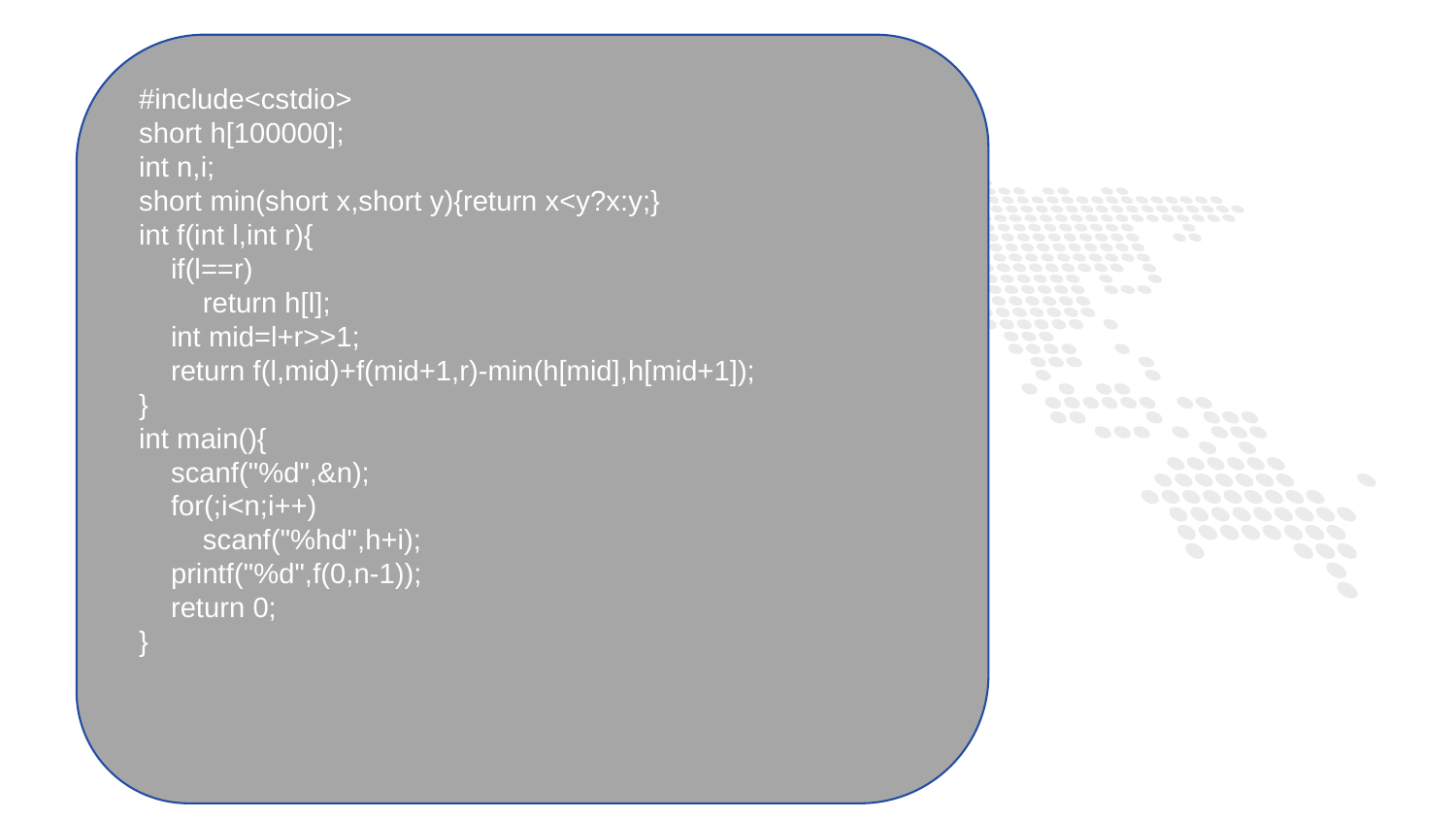

#include<cstdio>
short h[100000];
int n,i;
short min(short x,short y){return x<y?x:y;}
int f(int l,int r){
    if(l==r)
        return h[l];
    int mid=l+r>>1;
    return f(l,mid)+f(mid+1,r)-min(h[mid],h[mid+1]);
}
int main(){
    scanf("%d",&n);
    for(;i<n;i++)
        scanf("%hd",h+i);
    printf("%d",f(0,n-1));
    return 0;
}
1
PART  ONE